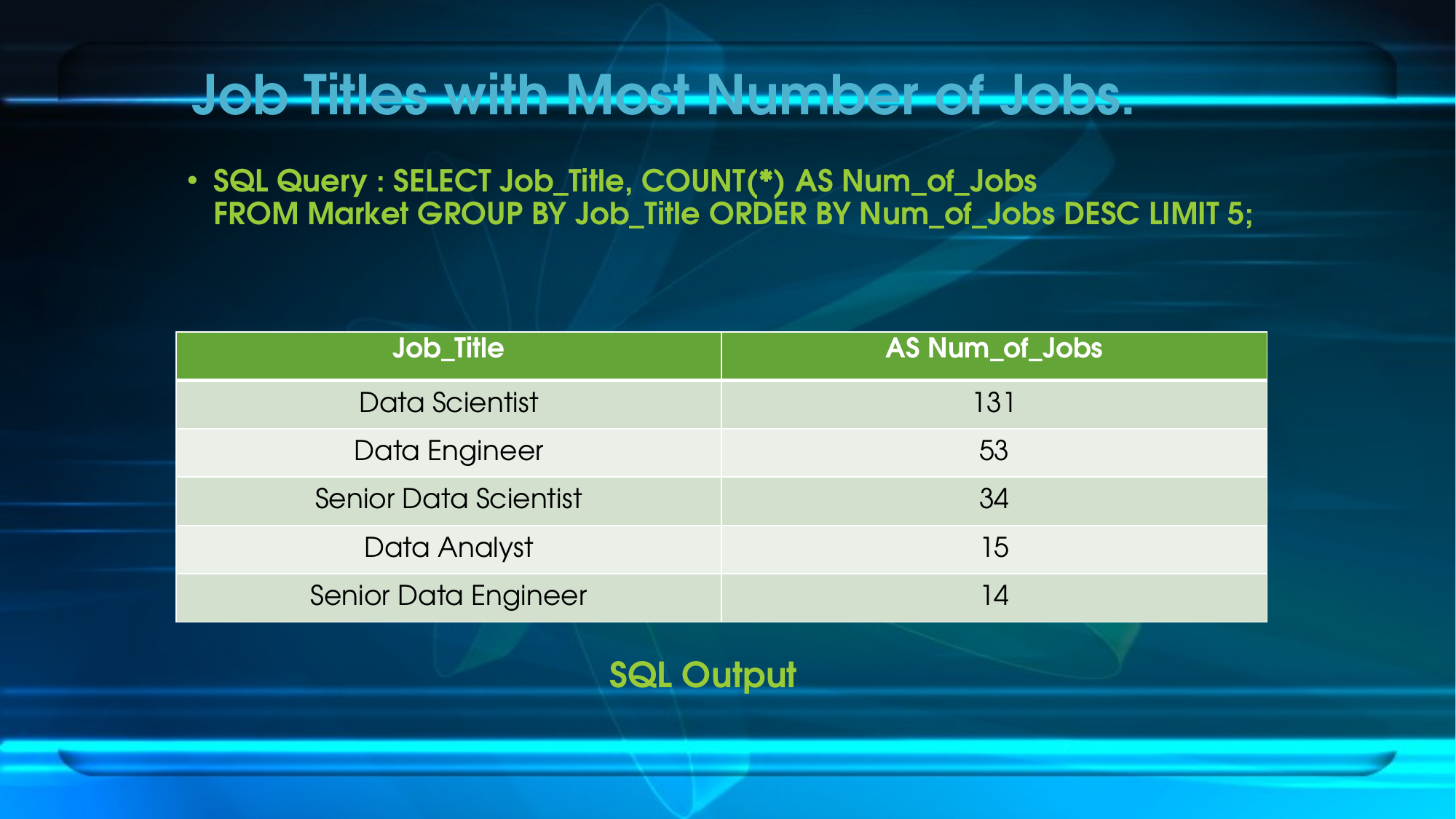

# Job Titles with Most Number of Jobs.
SQL Query : SELECT Job_Title, COUNT(*) AS Num_of_Jobs                    FROM Market GROUP BY Job_Title ORDER BY Num_of_Jobs DESC LIMIT 5;
| Job\_Title | AS Num\_of\_Jobs |
| --- | --- |
| Data Scientist | 131 |
| Data Engineer | 53 |
| Senior Data Scientist | 34 |
| Data Analyst | 15 |
| Senior Data Engineer | 14 |
SQL Output